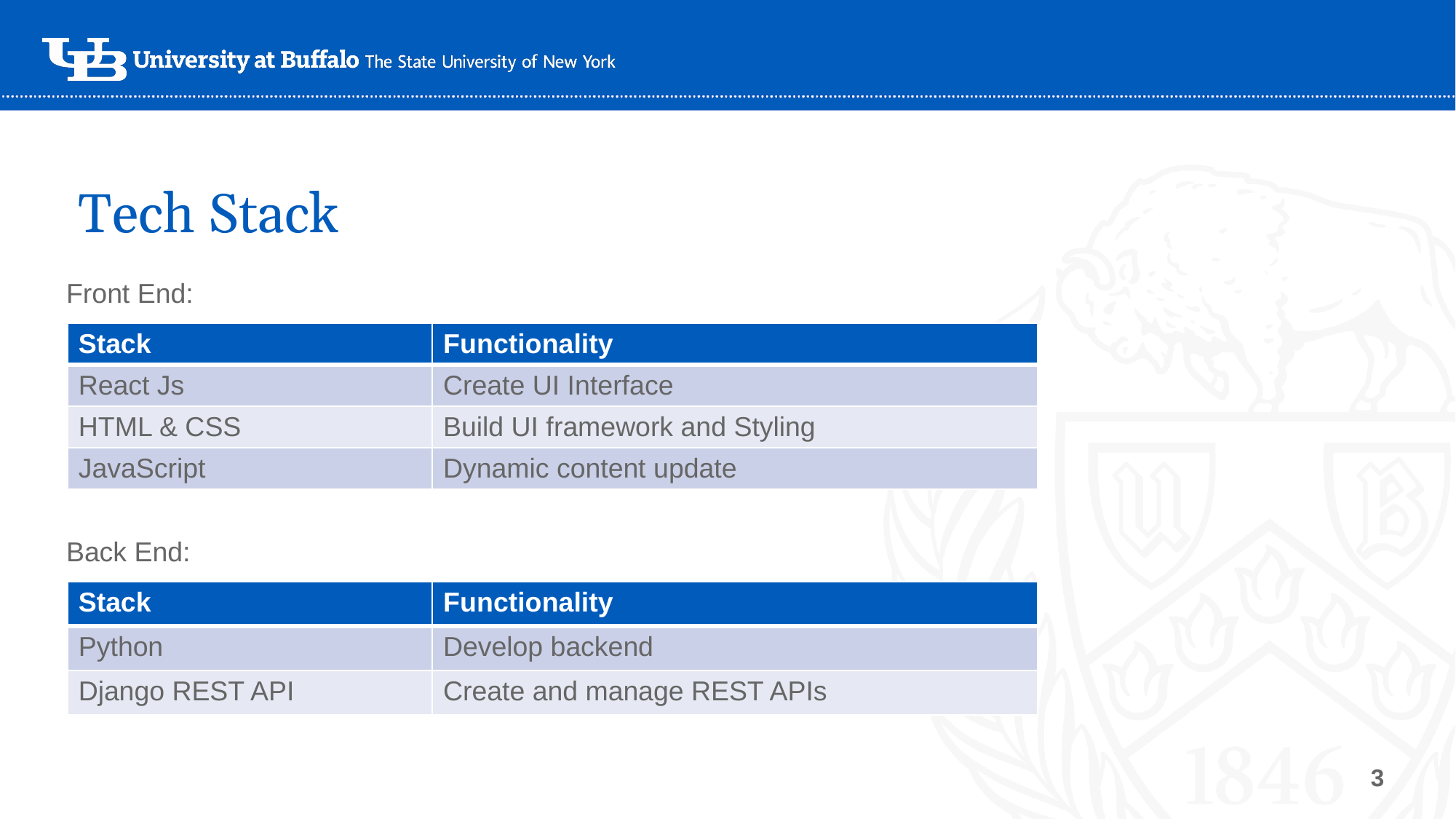

Tech Stack
Front End:

Back End:

| Stack | Functionality |
| --- | --- |
| React Js | Create UI Interface |
| HTML & CSS | Build UI framework and Styling |
| JavaScript | Dynamic content update |
| Stack | Functionality |
| --- | --- |
| Python | Develop backend |
| Django REST API | Create and manage REST APIs |
3